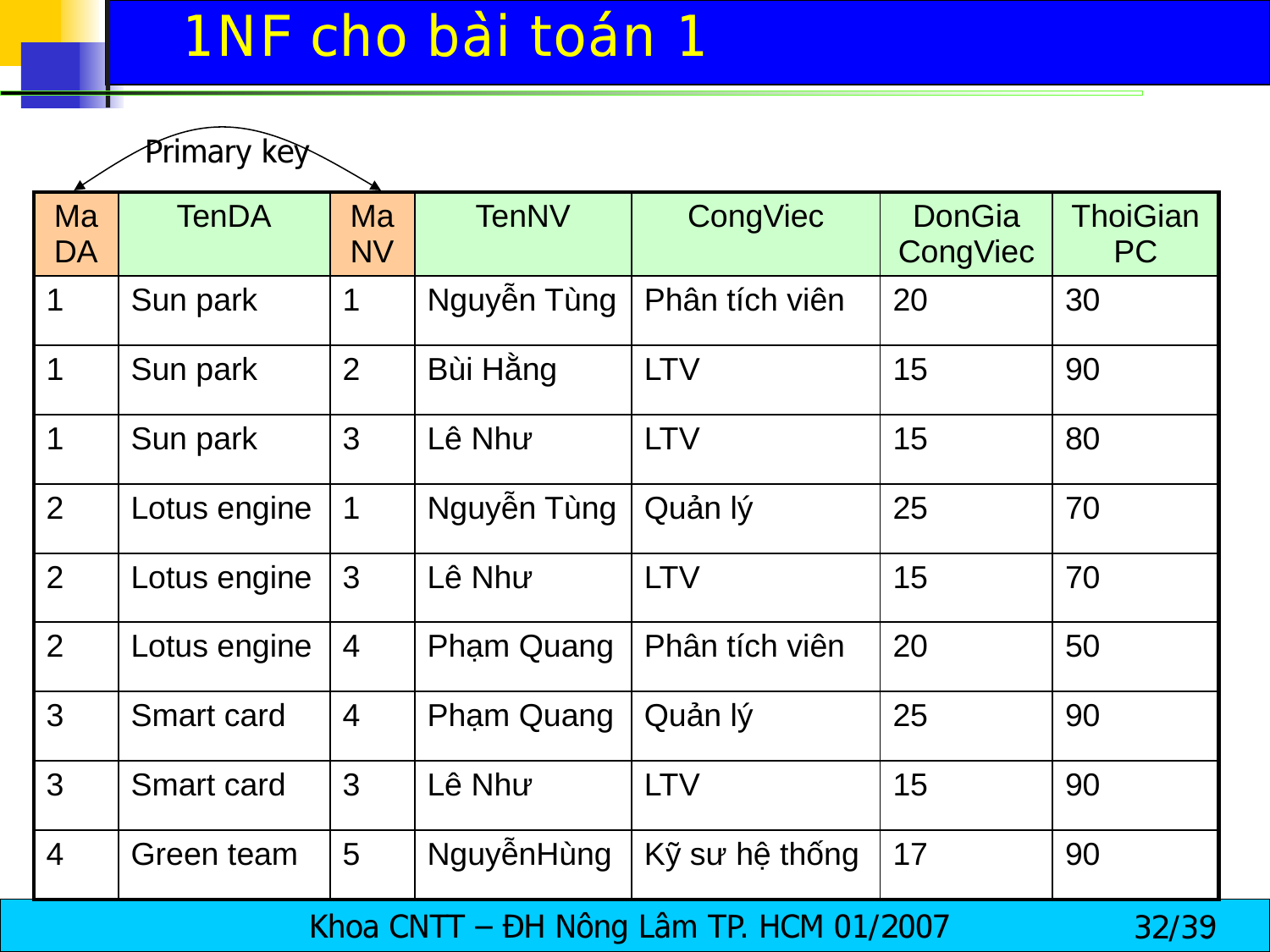

# 1NF cho bài toán 1
Primary key

| Ma DA | TenDA | Ma NV | TenNV | CongViec | DonGia CongViec | ThoiGianPC |
| --- | --- | --- | --- | --- | --- | --- |
| 1 | Sun park | 1 | Nguyễn Tùng | Phân tích viên | 20 | 30 |
| 1 | Sun park | 2 | Bùi Hằng | LTV | 15 | 90 |
| 1 | Sun park | 3 | Lê Như | LTV | 15 | 80 |
| 2 | Lotus engine | 1 | Nguyễn Tùng | Quản lý | 25 | 70 |
| 2 | Lotus engine | 3 | Lê Như | LTV | 15 | 70 |
| 2 | Lotus engine | 4 | Phạm Quang | Phân tích viên | 20 | 50 |
| 3 | Smart card | 4 | Phạm Quang | Quản lý | 25 | 90 |
| 3 | Smart card | 3 | Lê Như | LTV | 15 | 90 |
| 4 | Green team | 5 | NguyễnHùng | Kỹ sư hệ thống | 17 | 90 |